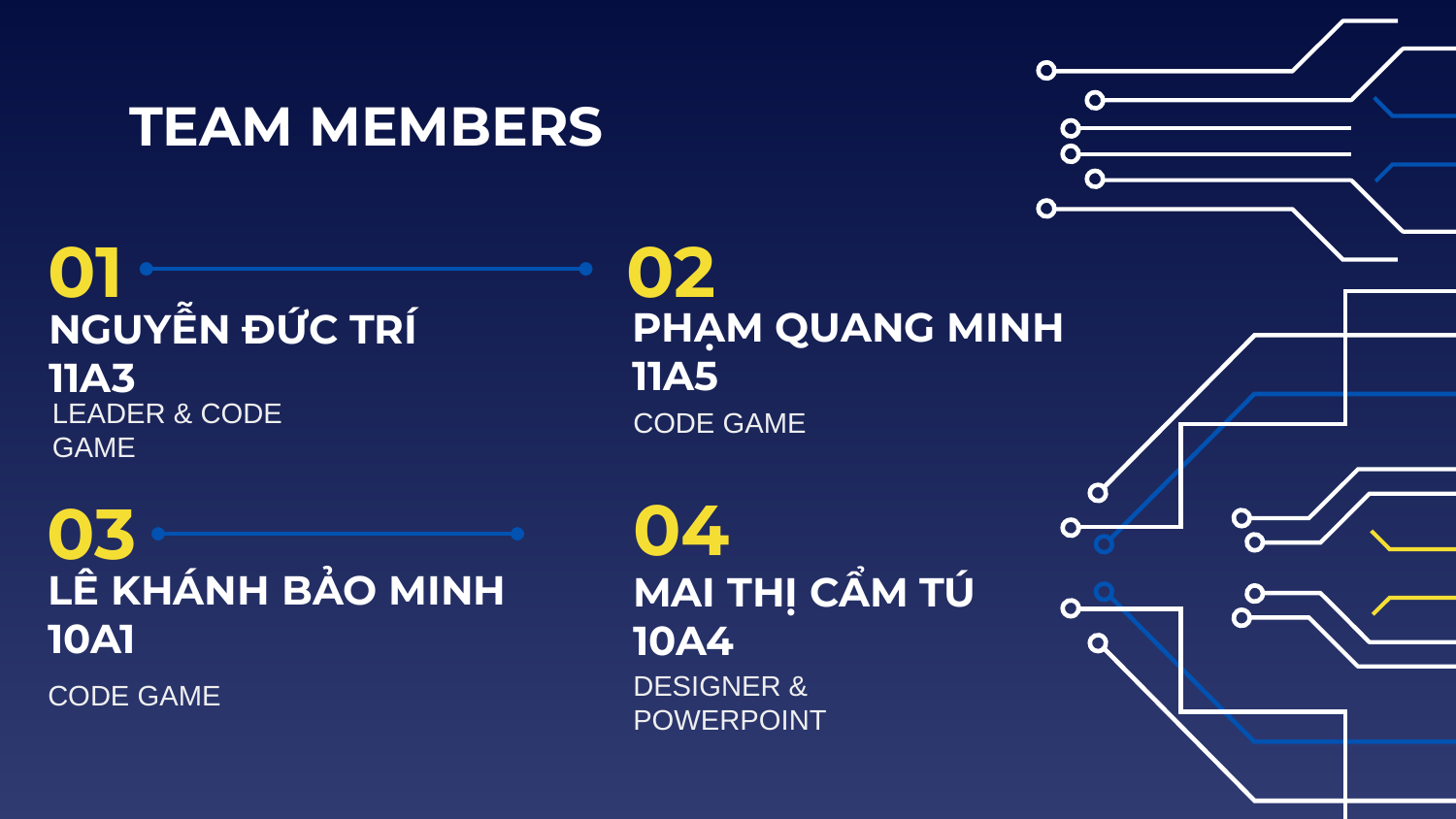

TEAM MEMBERS
01
02

PHẠM QUANG MINH 11A5
# NGUYỄN ĐỨC TRÍ 11A3
CODE GAME
LEADER & CODE GAME
04
03
LÊ KHÁNH BẢO MINH 10A1
MAI THỊ CẨM TÚ 10A4
CODE GAME
DESIGNER & POWERPOINT